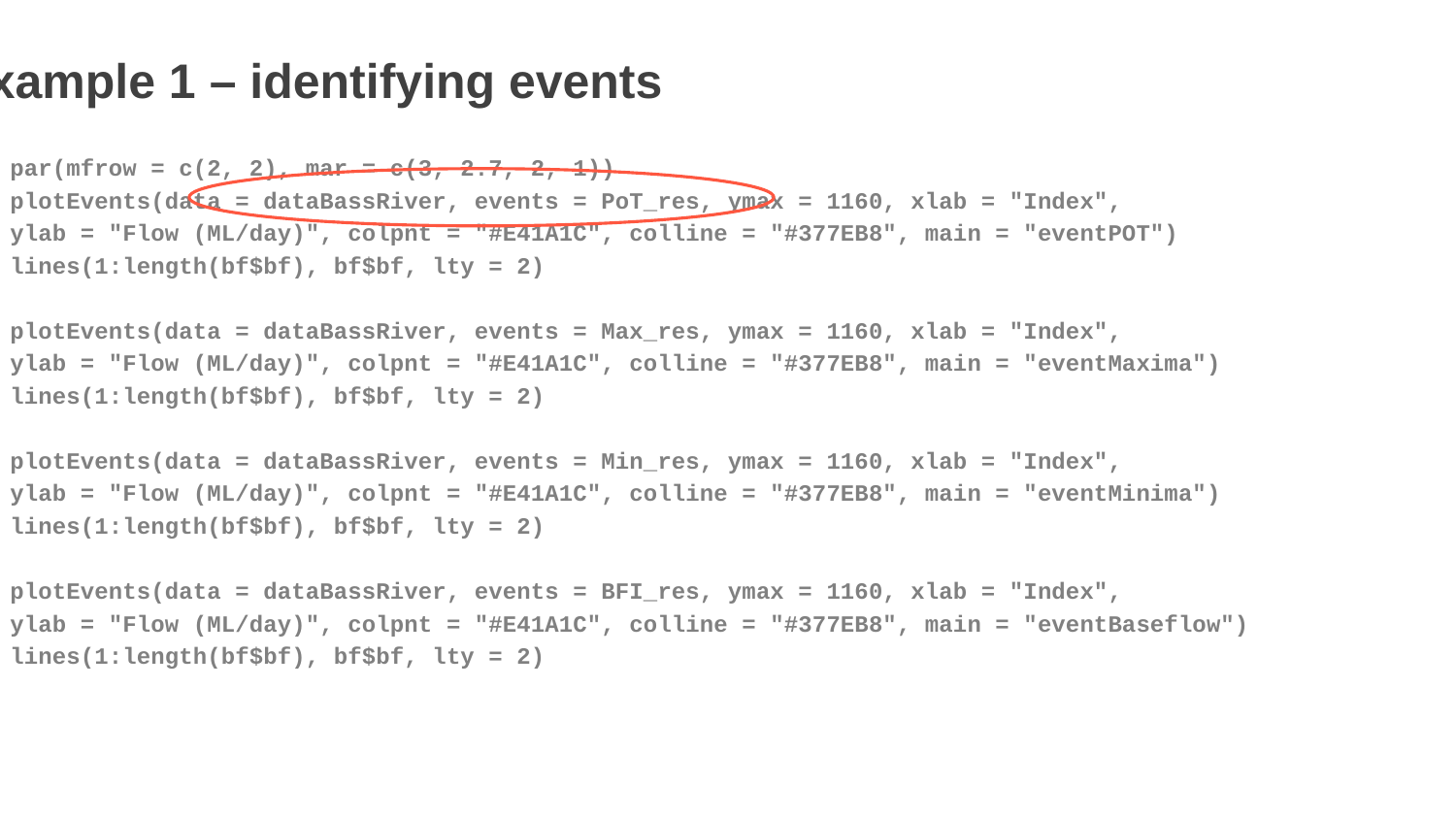

Example 1 – identifying events
par(mfrow = c(2, 2), mar = c(3, 2.7, 2, 1))
plotEvents(data = dataBassRiver, events = PoT_res, ymax = 1160, xlab = "Index",
ylab = "Flow (ML/day)", colpnt = "#E41A1C", colline = "#377EB8", main = "eventPOT")
lines(1:length(bf$bf), bf$bf, lty = 2)

plotEvents(data = dataBassRiver, events = Max_res, ymax = 1160, xlab = "Index",
ylab = "Flow (ML/day)", colpnt = "#E41A1C", colline = "#377EB8", main = "eventMaxima")
lines(1:length(bf$bf), bf$bf, lty = 2)

plotEvents(data = dataBassRiver, events = Min_res, ymax = 1160, xlab = "Index",
ylab = "Flow (ML/day)", colpnt = "#E41A1C", colline = "#377EB8", main = "eventMinima")
lines(1:length(bf$bf), bf$bf, lty = 2)

plotEvents(data = dataBassRiver, events = BFI_res, ymax = 1160, xlab = "Index",
ylab = "Flow (ML/day)", colpnt = "#E41A1C", colline = "#377EB8", main = "eventBaseflow")
lines(1:length(bf$bf), bf$bf, lty = 2)